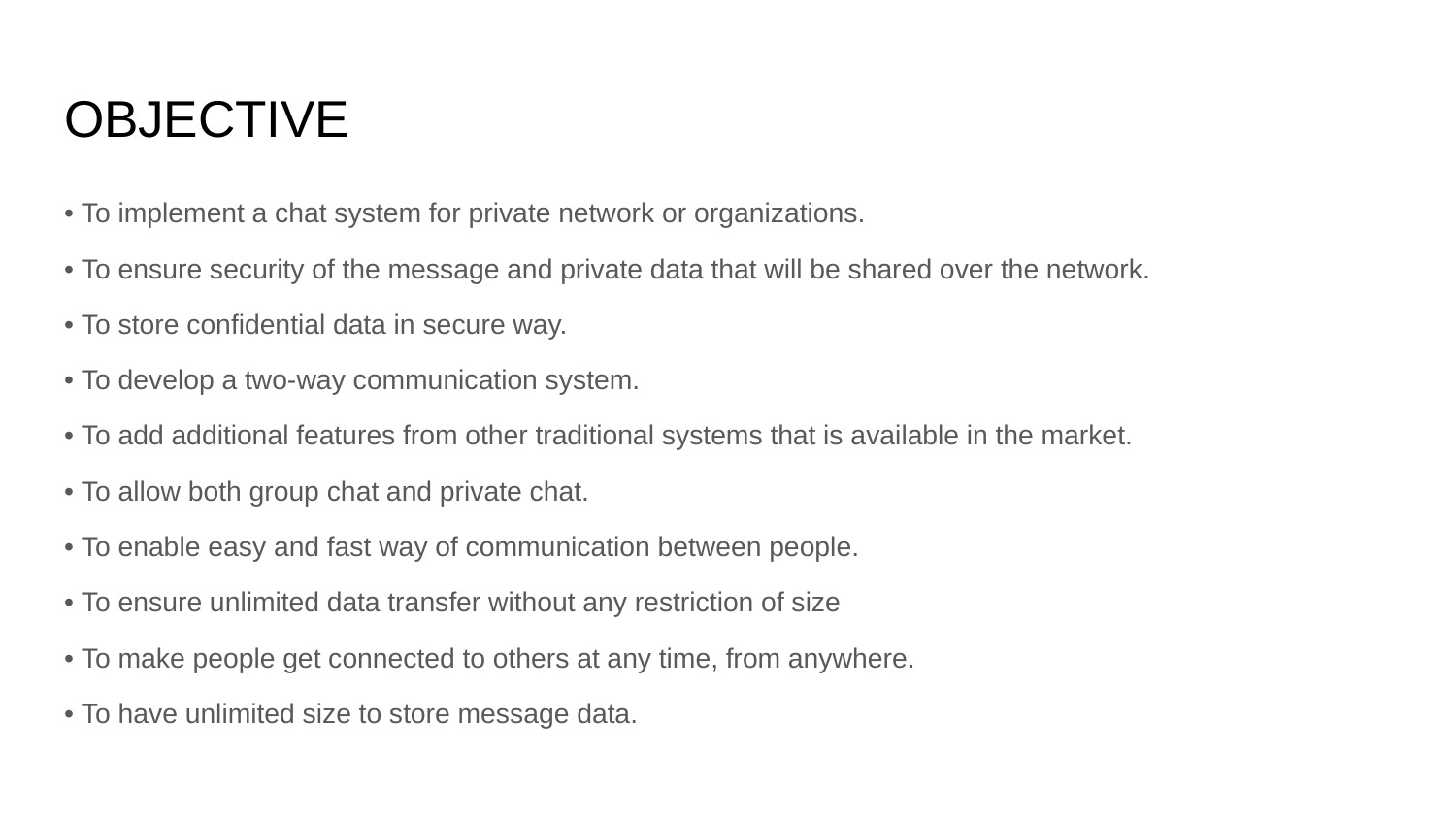

# OBJECTIVE
• To implement a chat system for private network or organizations.
• To ensure security of the message and private data that will be shared over the network.
• To store confidential data in secure way.
• To develop a two-way communication system.
• To add additional features from other traditional systems that is available in the market.
• To allow both group chat and private chat.
• To enable easy and fast way of communication between people.
• To ensure unlimited data transfer without any restriction of size
• To make people get connected to others at any time, from anywhere.
• To have unlimited size to store message data.